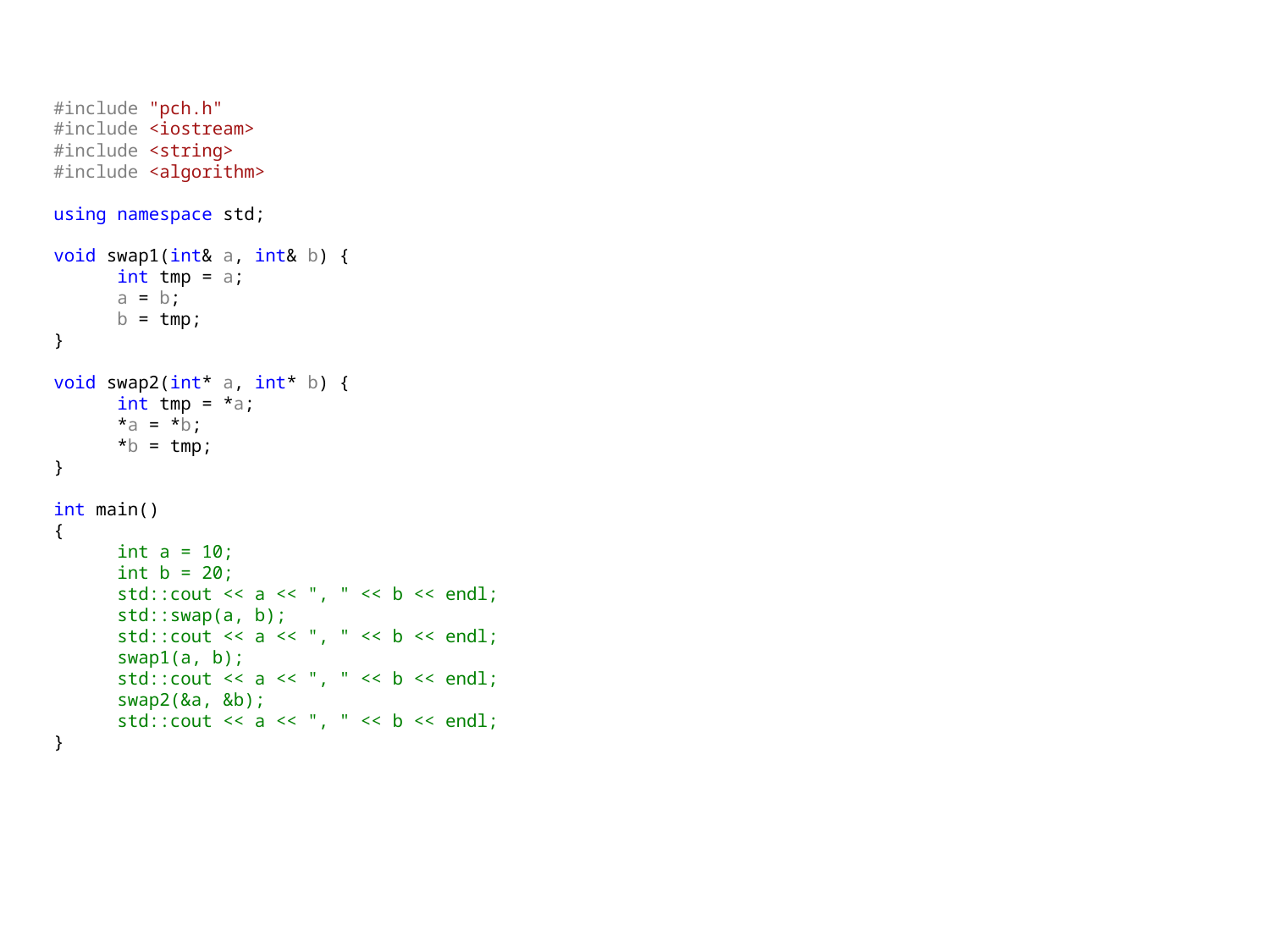

#include "pch.h"
#include <iostream>
#include <string>
#include <algorithm>

using namespace std;

void swap1(int& a, int& b) {
int tmp = a;
a = b;
b = tmp;
}

void swap2(int* a, int* b) {
int tmp = *a;
*a = *b;
*b = tmp;
}

int main()
{
int a = 10;
int b = 20;
std::cout << a << ", " << b << endl;
std::swap(a, b);
std::cout << a << ", " << b << endl;
swap1(a, b);
std::cout << a << ", " << b << endl;
swap2(&a, &b);
std::cout << a << ", " << b << endl;
}